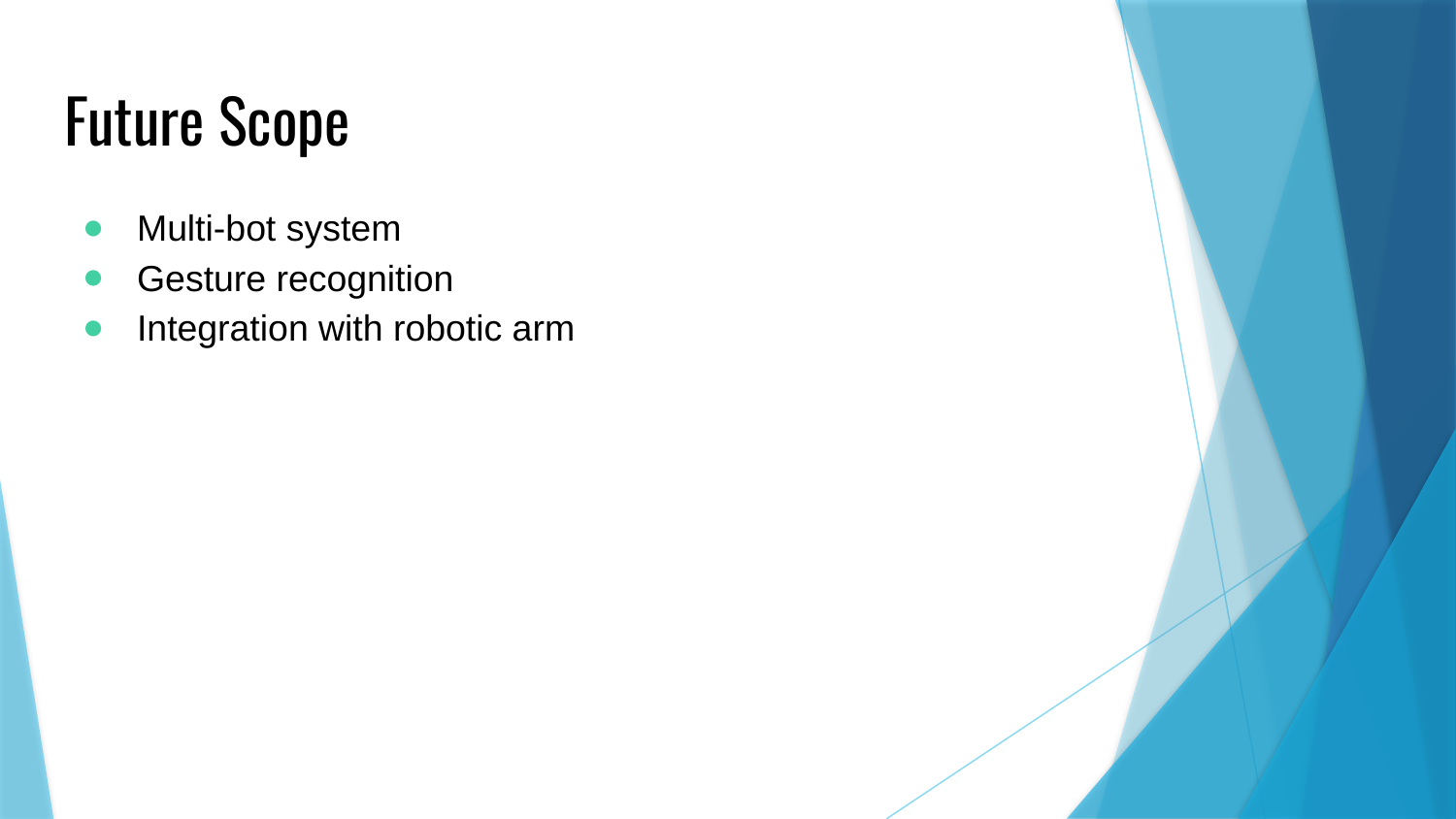

# Future Scope
Multi-bot system
Gesture recognition
Integration with robotic arm